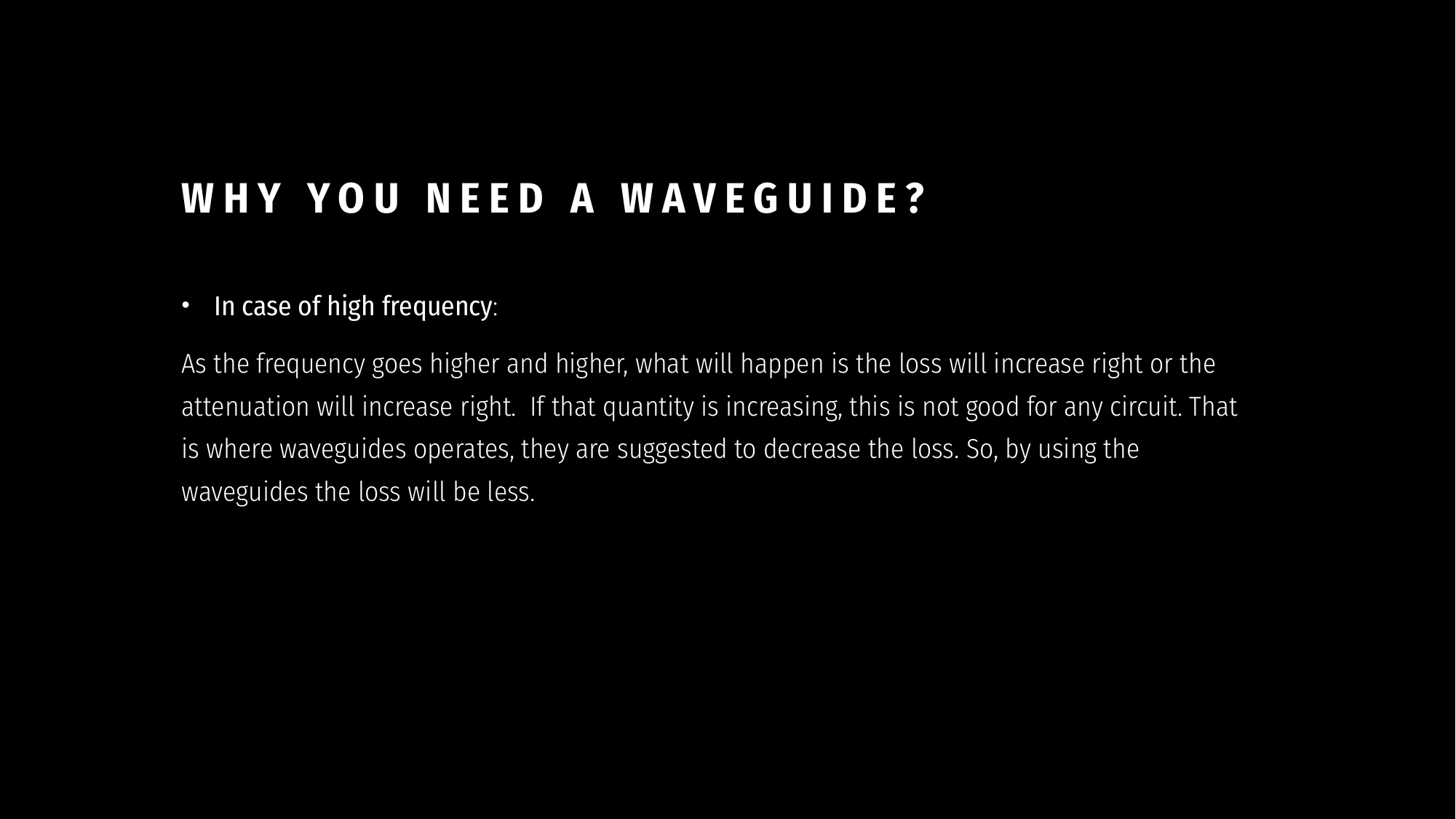

# WHY YOU NEED A WAVEGUIDE?
In case of high frequency:
As the frequency goes higher and higher, what will happen is the loss will increase right or the attenuation will increase right.  If that quantity is increasing, this is not good for any circuit. That is where waveguides operates, they are suggested to decrease the loss. So, by using the waveguides the loss will be less.